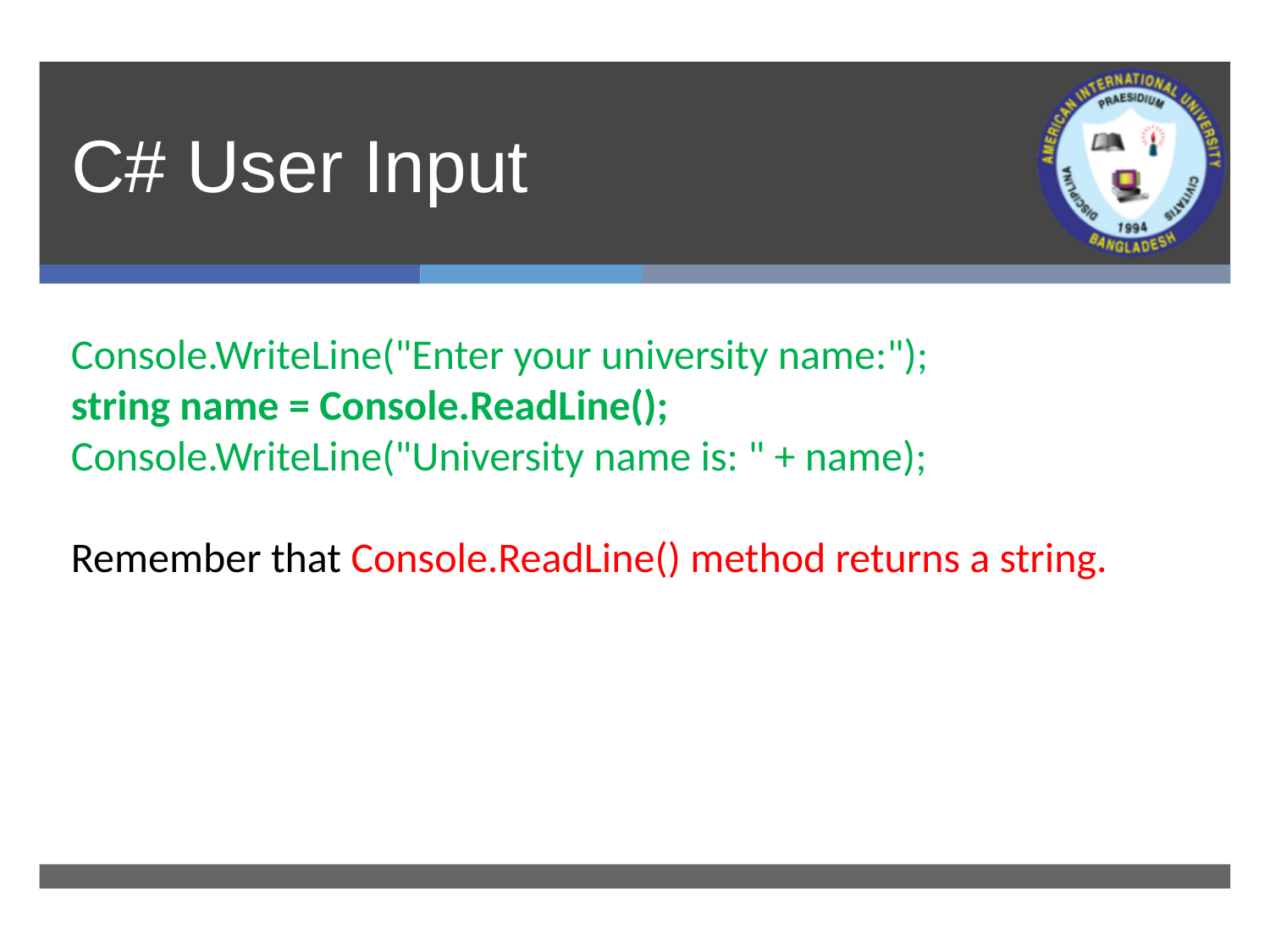

# C# User Input
Console.WriteLine("Enter your university name:");
string name = Console.ReadLine();
Console.WriteLine("University name is: " + name);

Remember that Console.ReadLine() method returns a string.